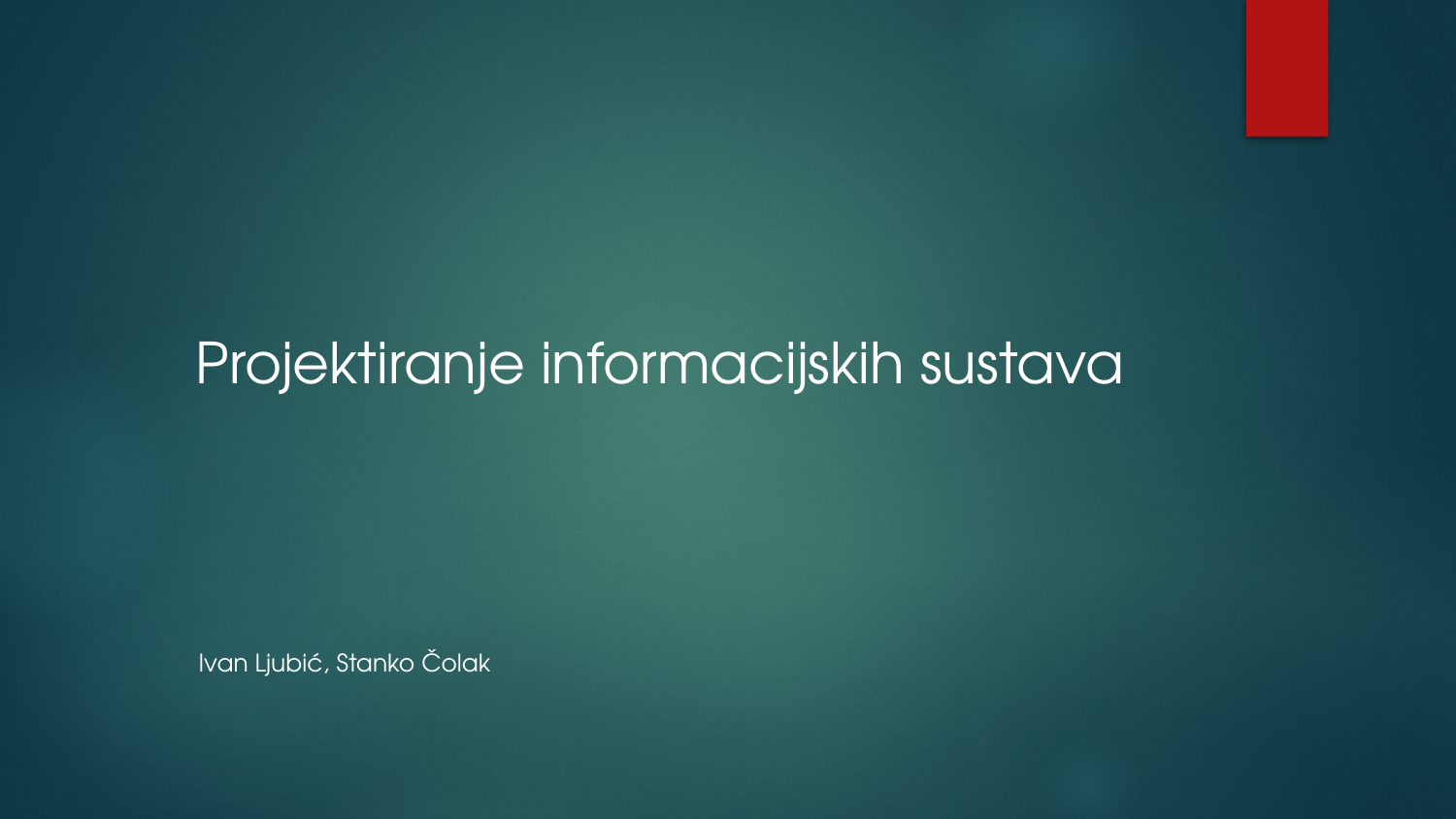

# Projektiranje informacijskih sustava
Ivan Ljubić, Stanko Čolak